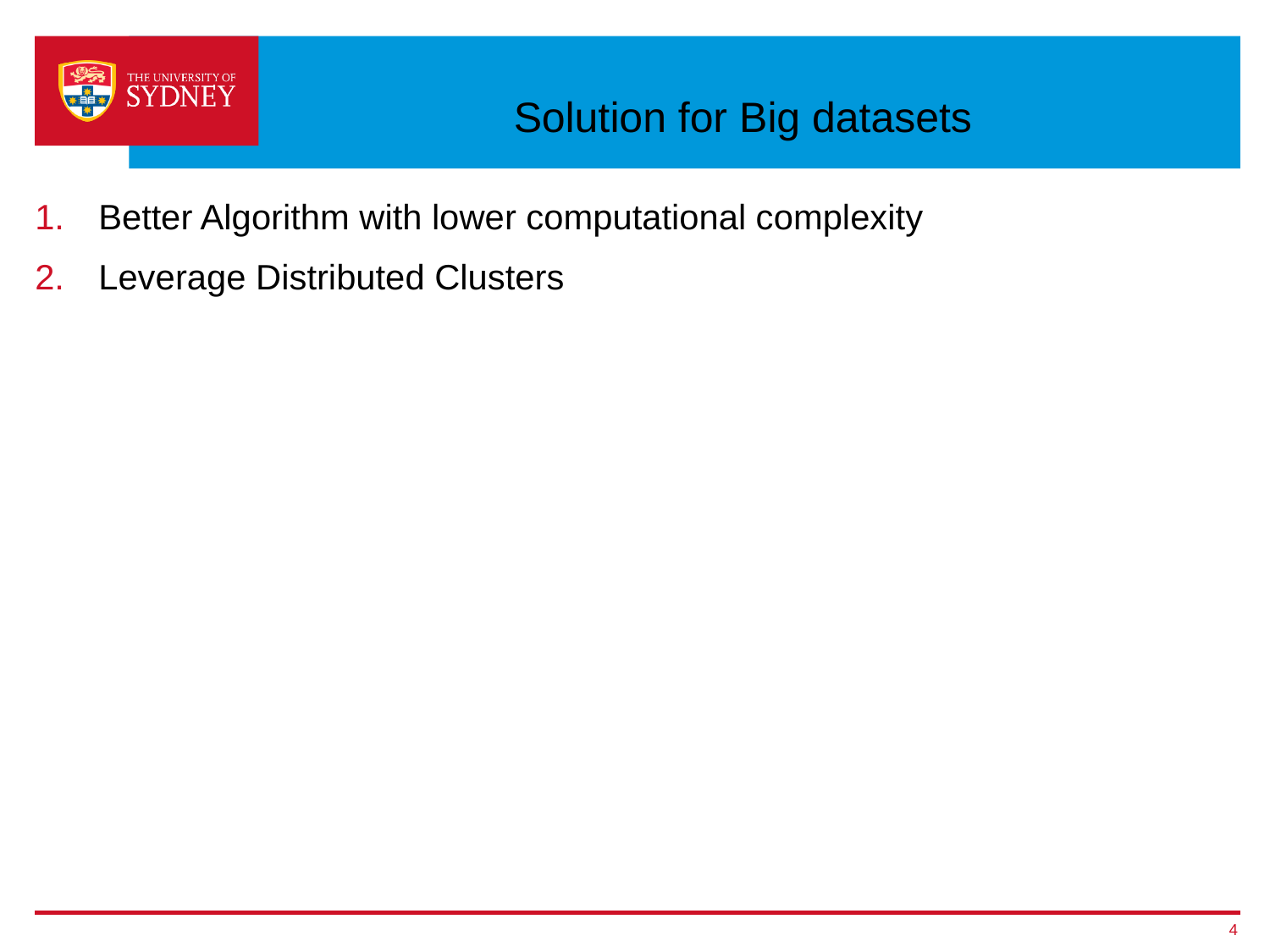

# Solution for Big datasets
Better Algorithm with lower computational complexity
Leverage Distributed Clusters

4